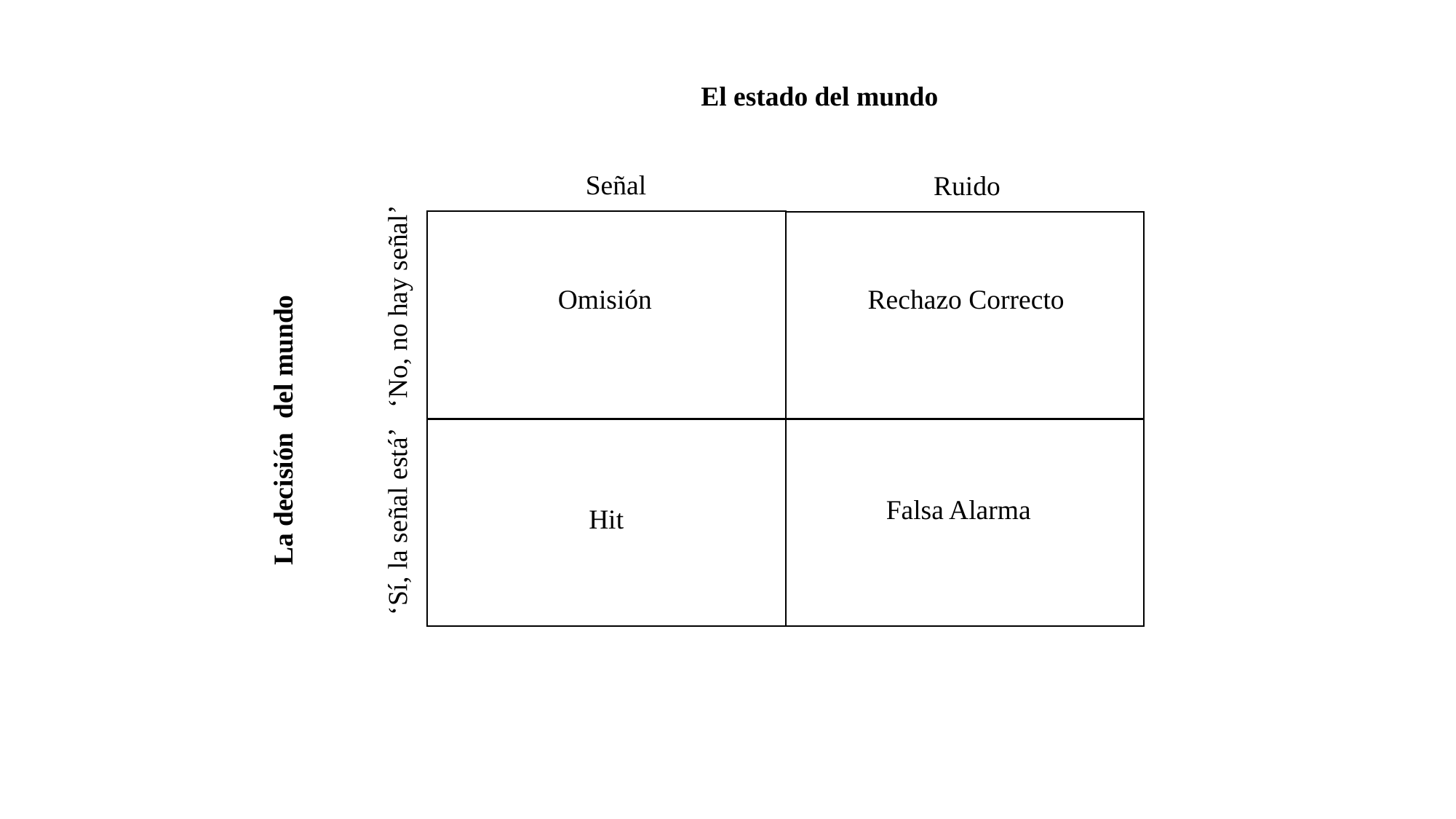

El estado del mundo
#
         Señal
             Ruido

Omisión
Rechazo Correcto
‘No, no hay señal’
La decisión  del mundo

Falsa Alarma
‘Sí, la señal está’
Hit